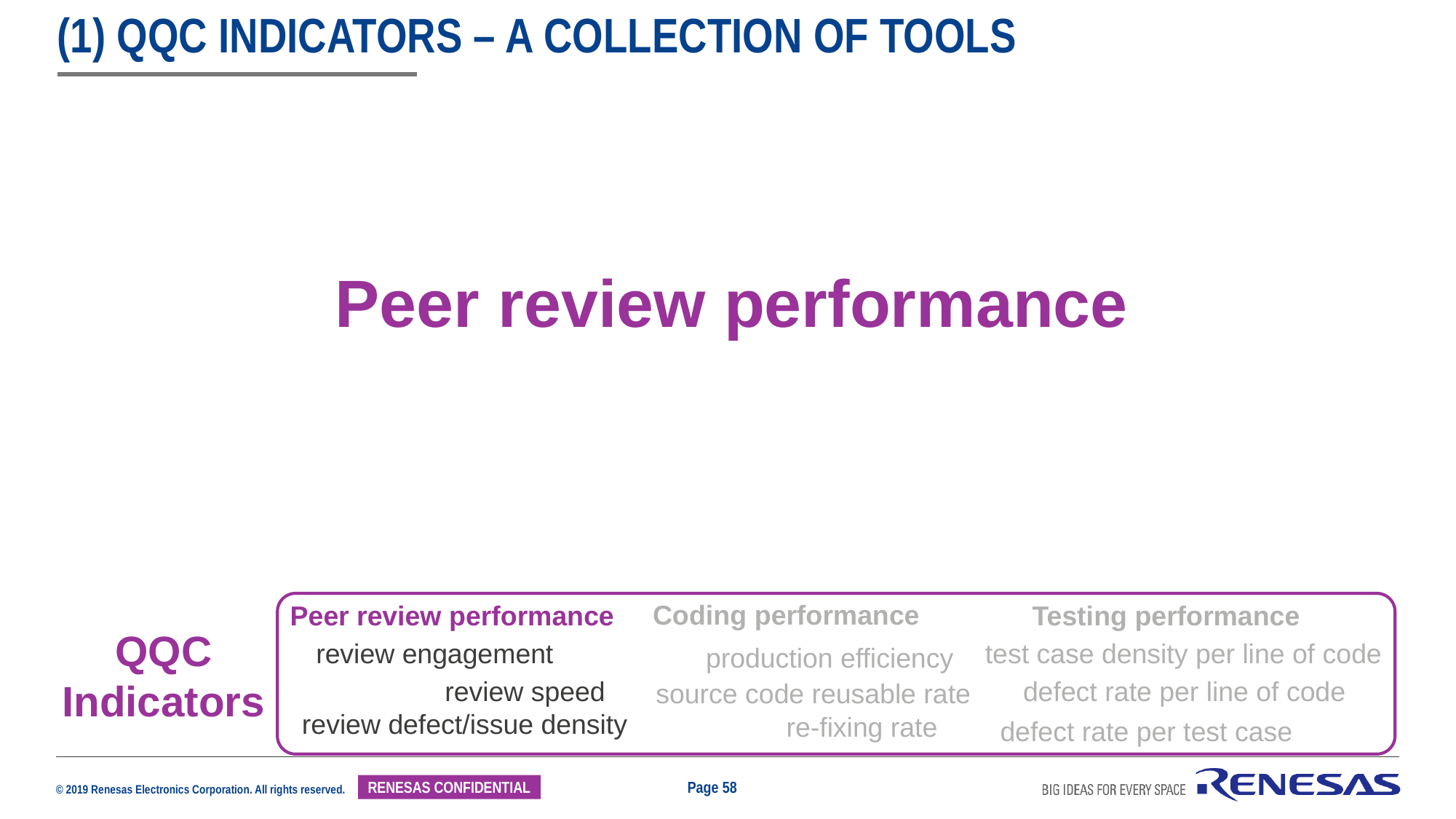

# (1) QQC Indicators – A collection of Tools
Peer review performance
Coding performance
Peer review performance

Testing performance
QQC Indicators
review engagement
test case density per line of code
production efficiency
review speed
defect rate per line of code
source code reusable rate
review defect/issue density
re-fixing rate
defect rate per test case
Page 58